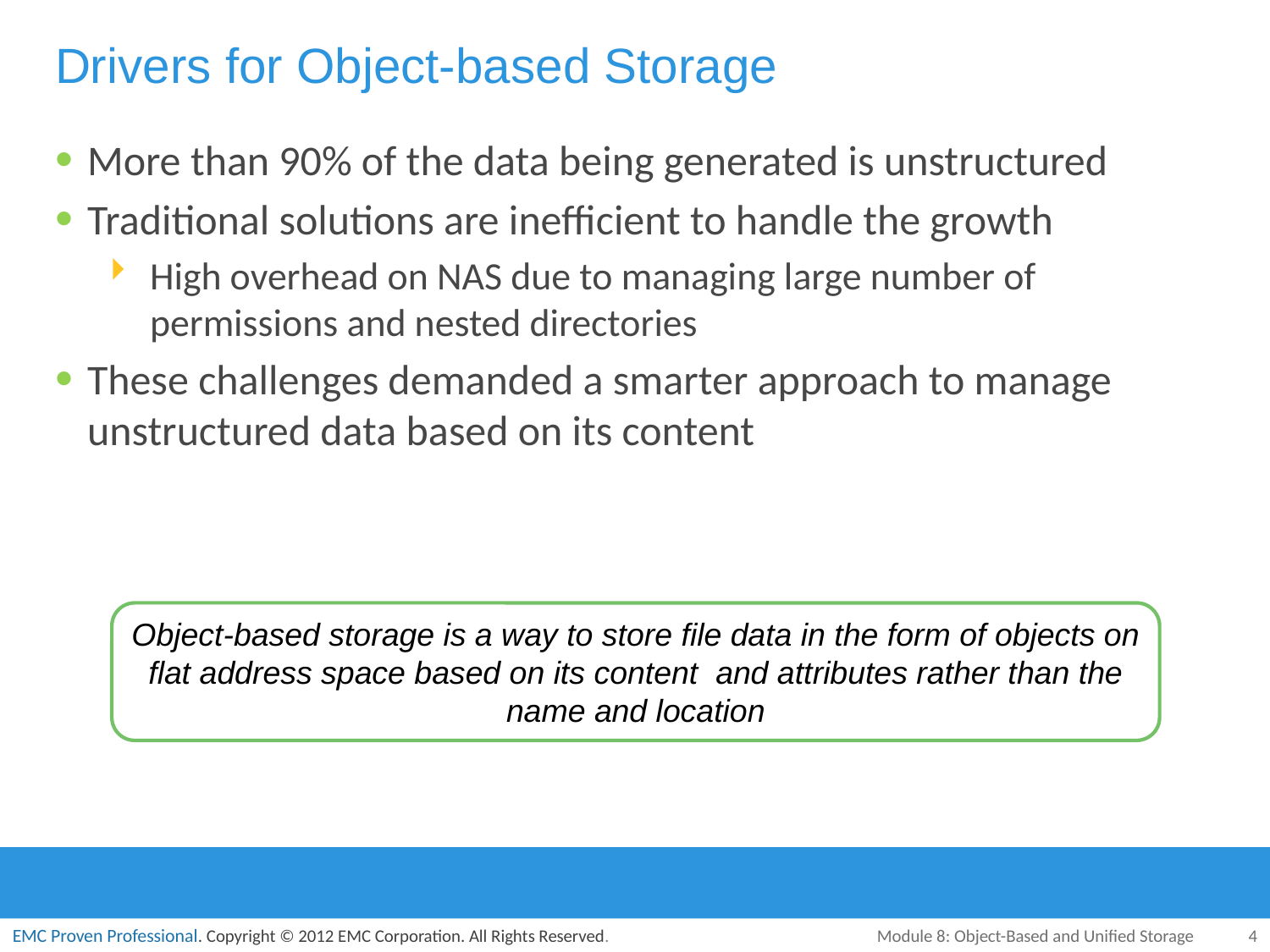

# Drivers for Object-based Storage
More than 90% of the data being generated is unstructured
Traditional solutions are inefficient to handle the growth
High overhead on NAS due to managing large number of permissions and nested directories
These challenges demanded a smarter approach to manage unstructured data based on its content

Object-based storage is a way to store file data in the form of objects on flat address space based on its content  and attributes rather than the name and location
Module 8: Object-Based and Unified Storage
4